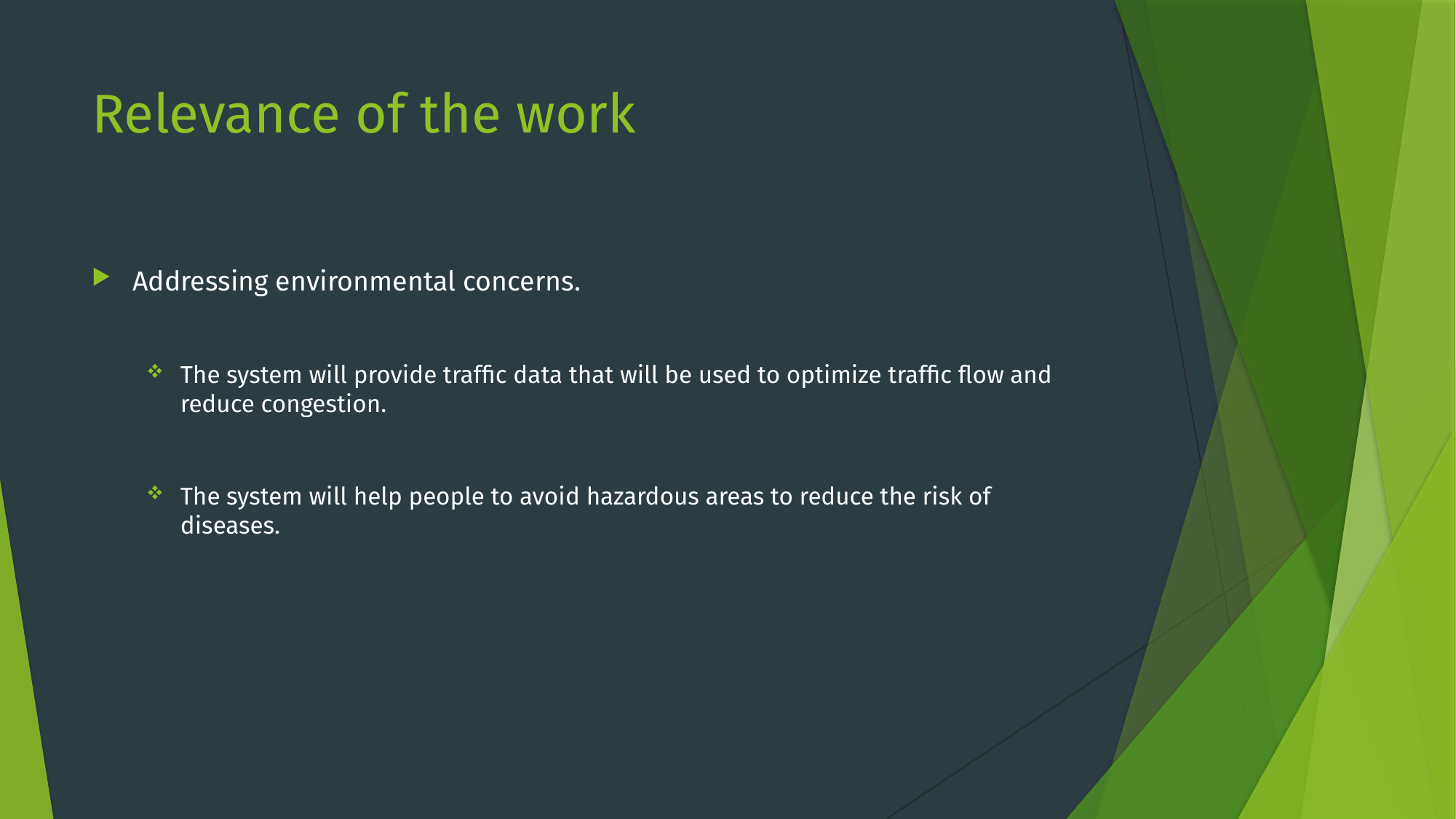

# Relevance of the work
Addressing environmental concerns.

The system will provide traffic data that will be used to optimize traffic flow and reduce congestion.

The system will help people to avoid hazardous areas to reduce the risk of diseases.